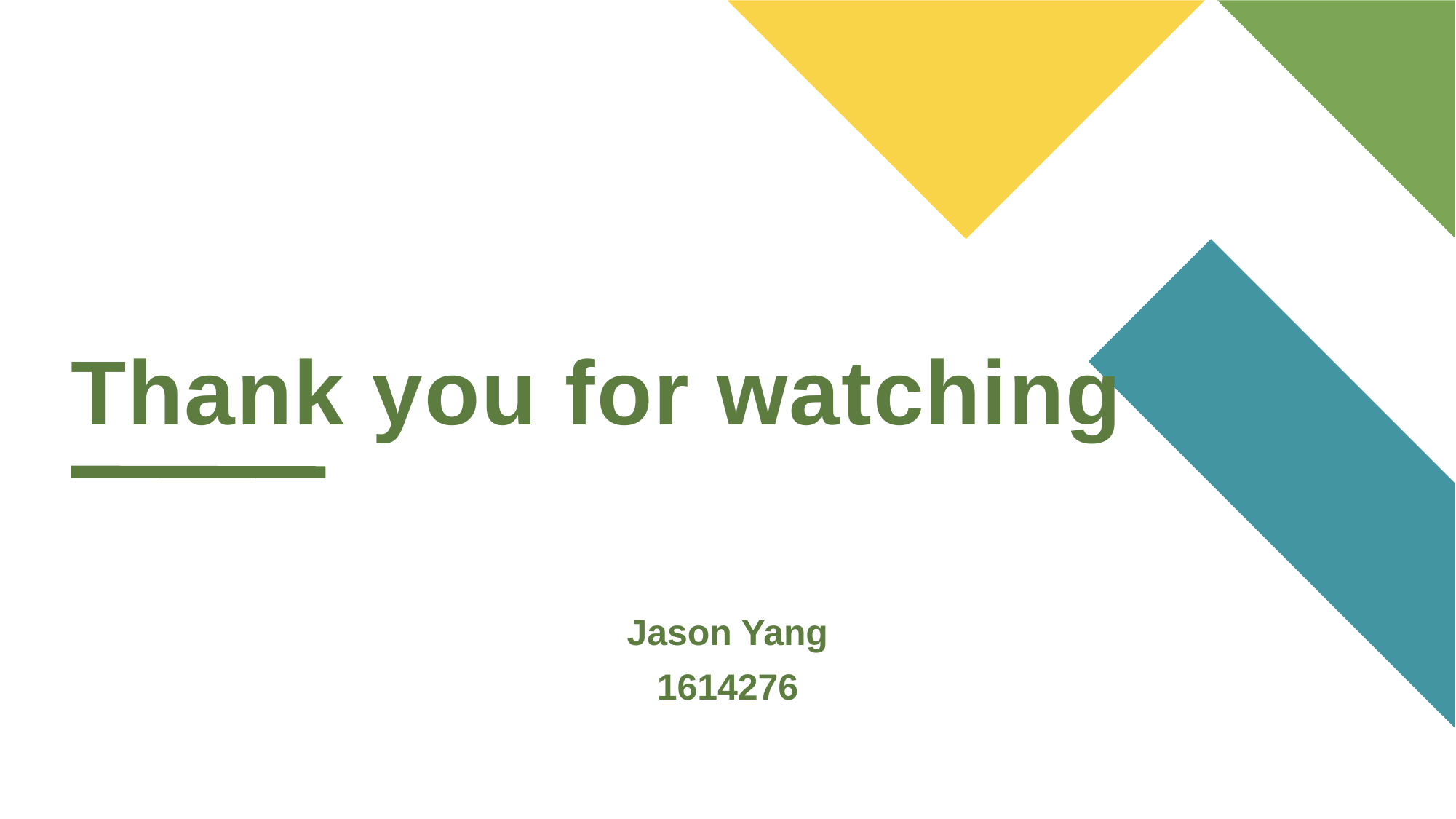

# Thank you for watching
Jason Yang
1614276